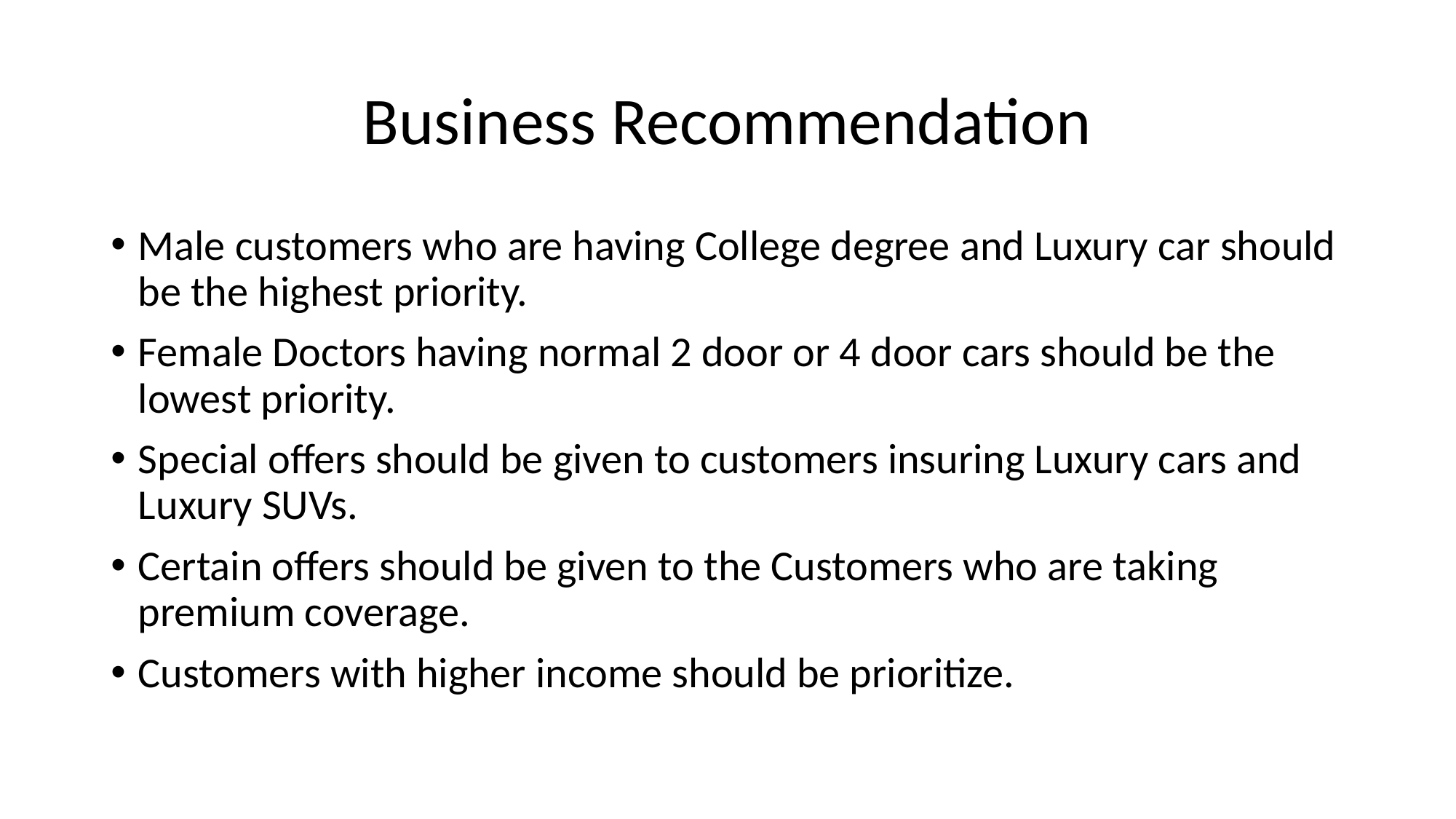

# Business Recommendation
Male customers who are having College degree and Luxury car should be the highest priority.
Female Doctors having normal 2 door or 4 door cars should be the lowest priority.
Special offers should be given to customers insuring Luxury cars and Luxury SUVs.
Certain offers should be given to the Customers who are taking premium coverage.
Customers with higher income should be prioritize.